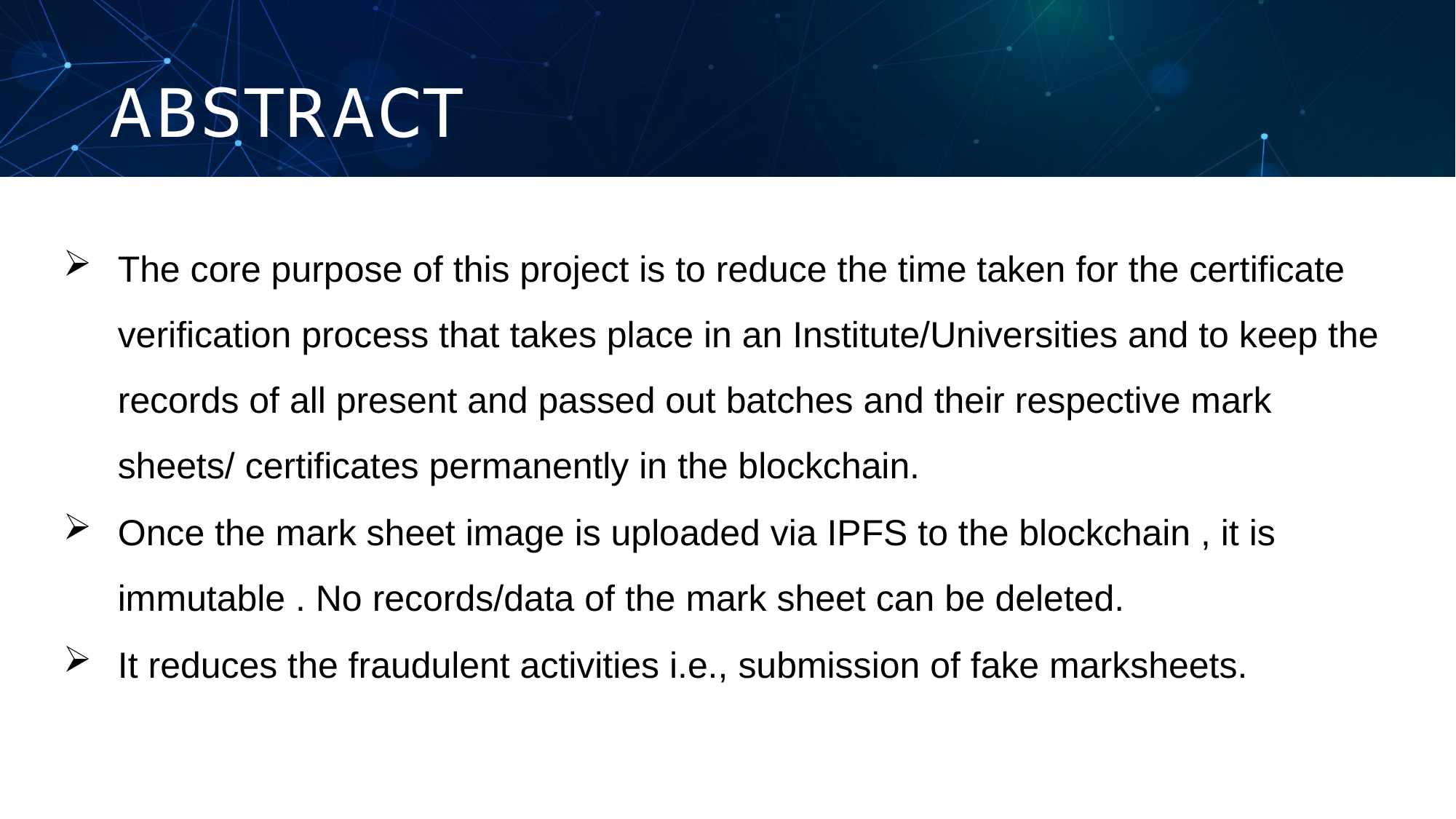

# ABSTRACT
The core purpose of this project is to reduce the time taken for the certificate verification process that takes place in an Institute/Universities and to keep the records of all present and passed out batches and their respective mark sheets/ certificates permanently in the blockchain.
Once the mark sheet image is uploaded via IPFS to the blockchain , it is immutable . No records/data of the mark sheet can be deleted.
It reduces the fraudulent activities i.e., submission of fake marksheets.

4